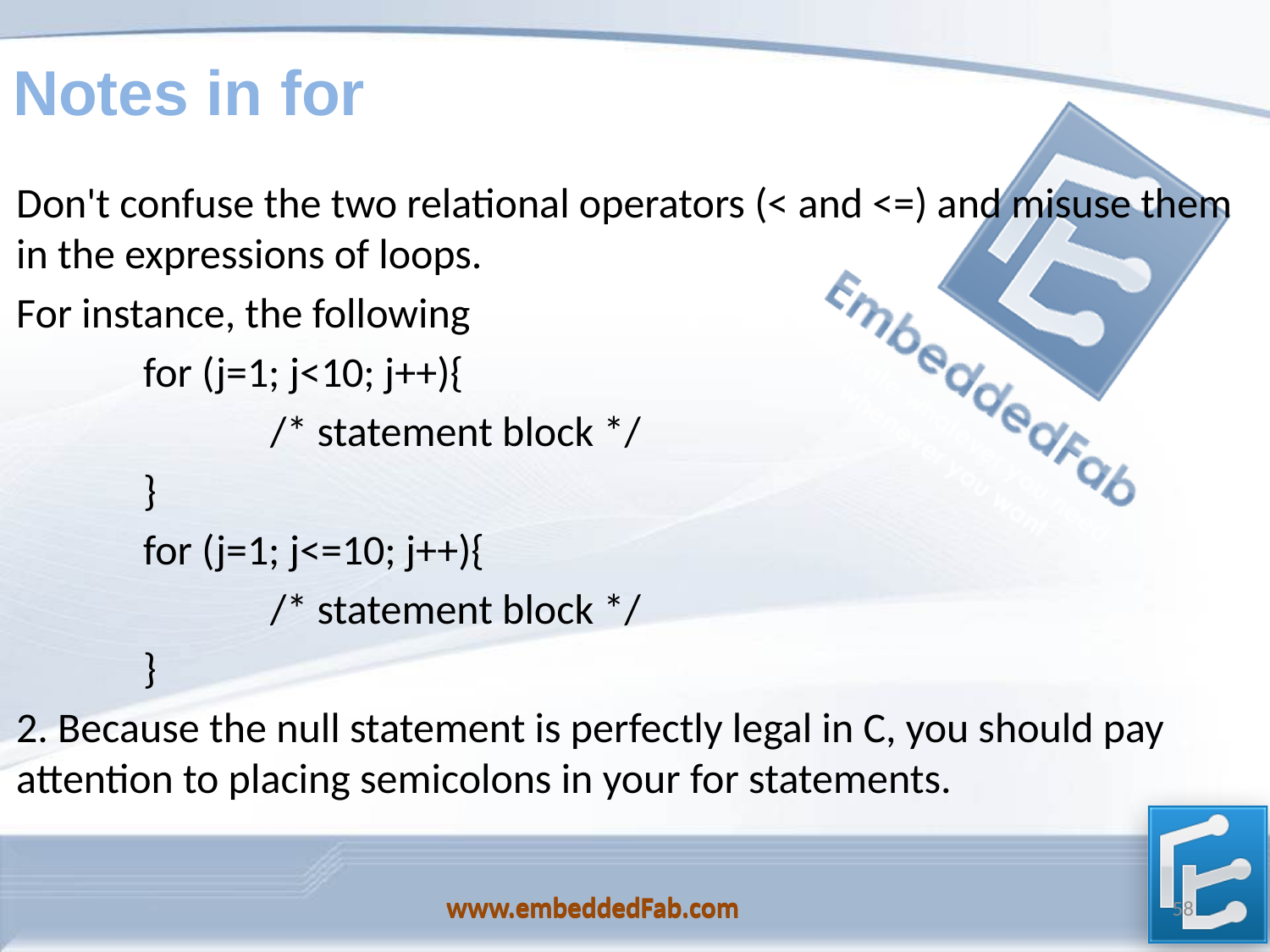

# Notes in for
Don't confuse the two relational operators (< and <=) and misuse them in the expressions of loops.
For instance, the following
	for (j=1; j<10; j++){
		/* statement block */
	}
	for (j=1; j<=10; j++){
		/* statement block */
	}
2. Because the null statement is perfectly legal in C, you should pay attention to placing semicolons in your for statements.
www.embeddedFab.com
58